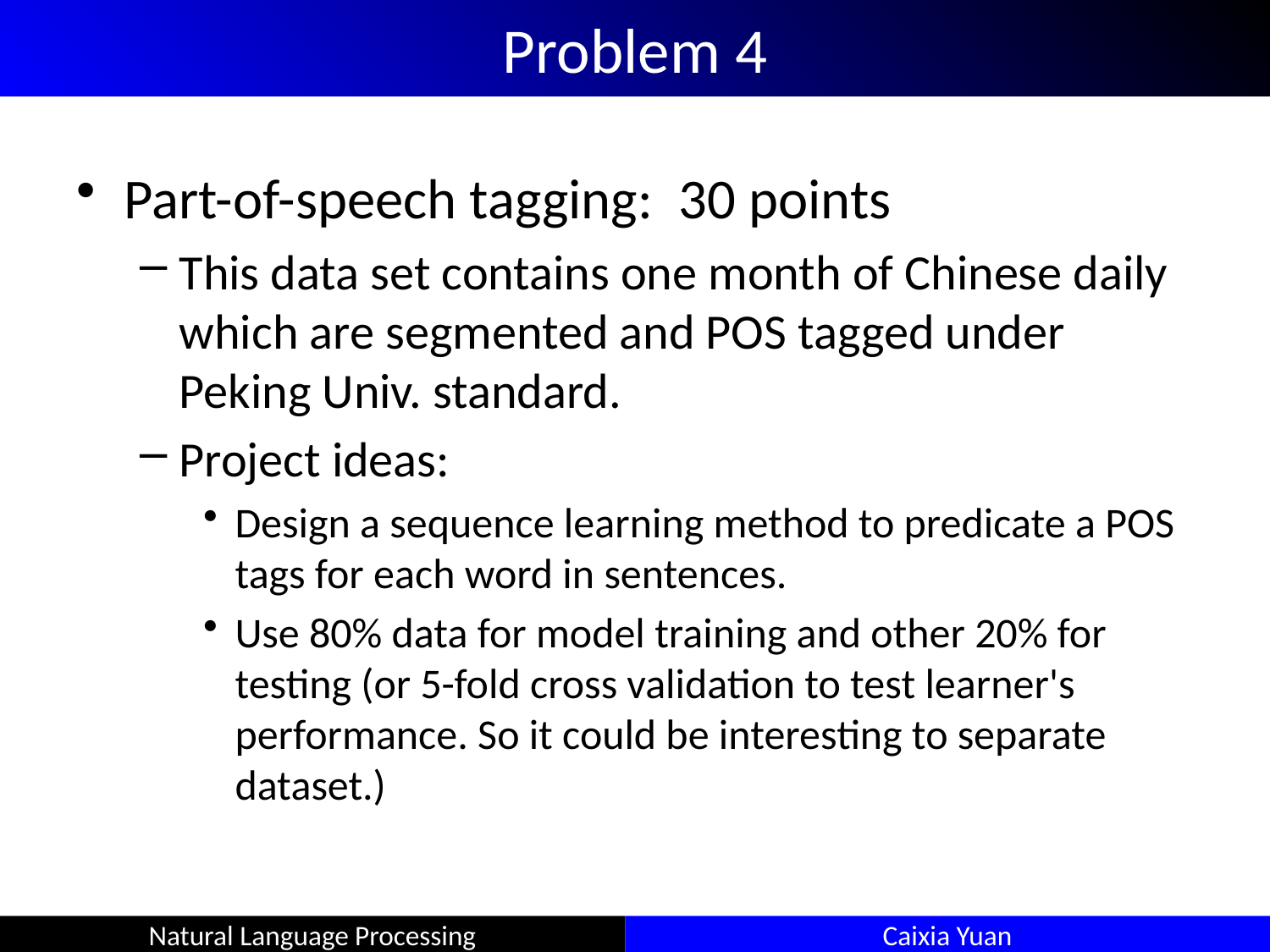

# Problem 4
Part-of-speech tagging:  30 points
This data set contains one month of Chinese daily which are segmented and POS tagged under Peking Univ. standard.
Project ideas:
Design a sequence learning method to predicate a POS tags for each word in sentences.
Use 80% data for model training and other 20% for testing (or 5-fold cross validation to test learner's performance. So it could be interesting to separate dataset.)